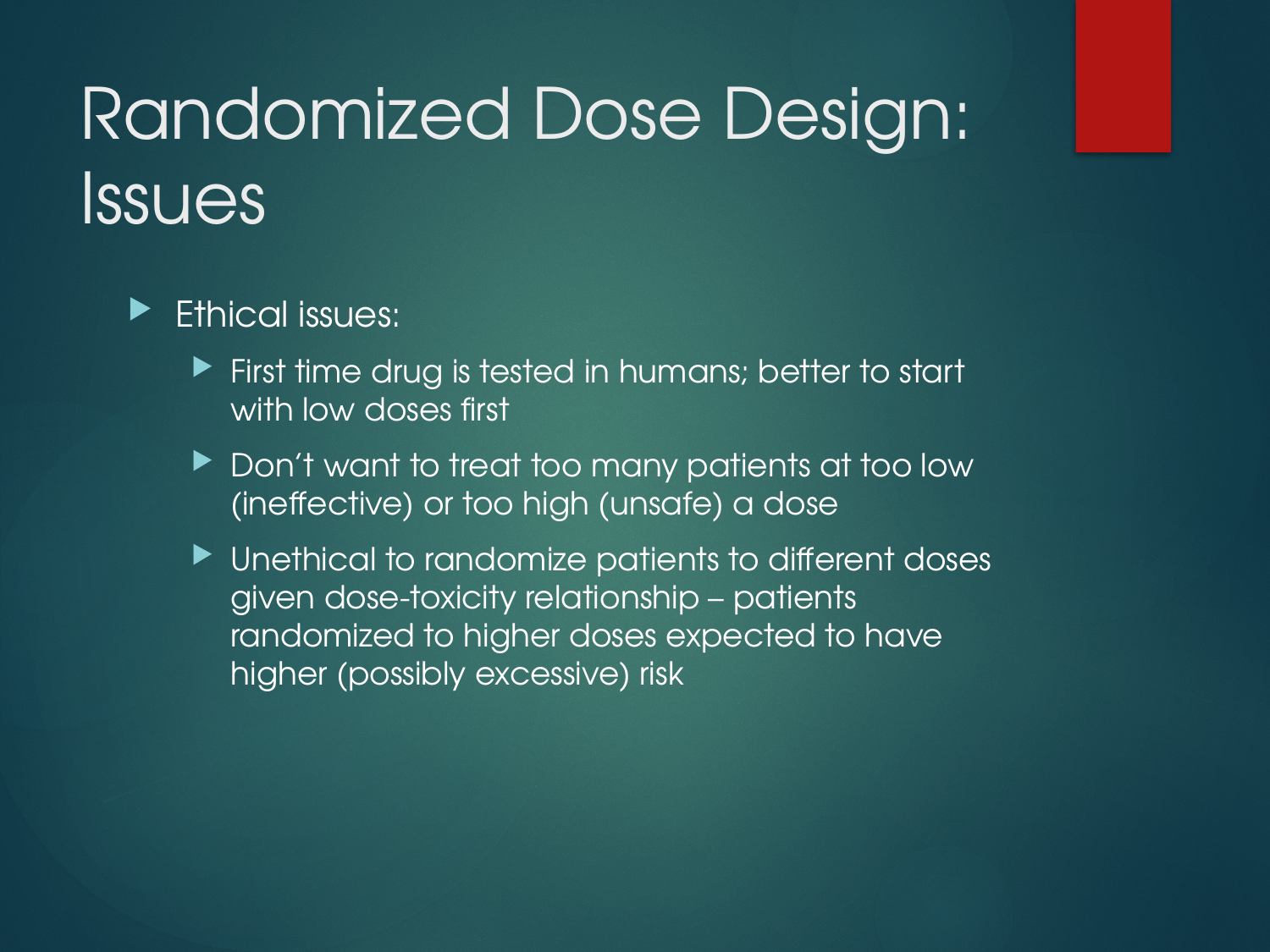

# Randomized Dose Design: Issues
Ethical issues:
First time drug is tested in humans; better to start with low doses first
Don’t want to treat too many patients at too low (ineffective) or too high (unsafe) a dose
Unethical to randomize patients to different doses given dose-toxicity relationship – patients randomized to higher doses expected to have higher (possibly excessive) risk